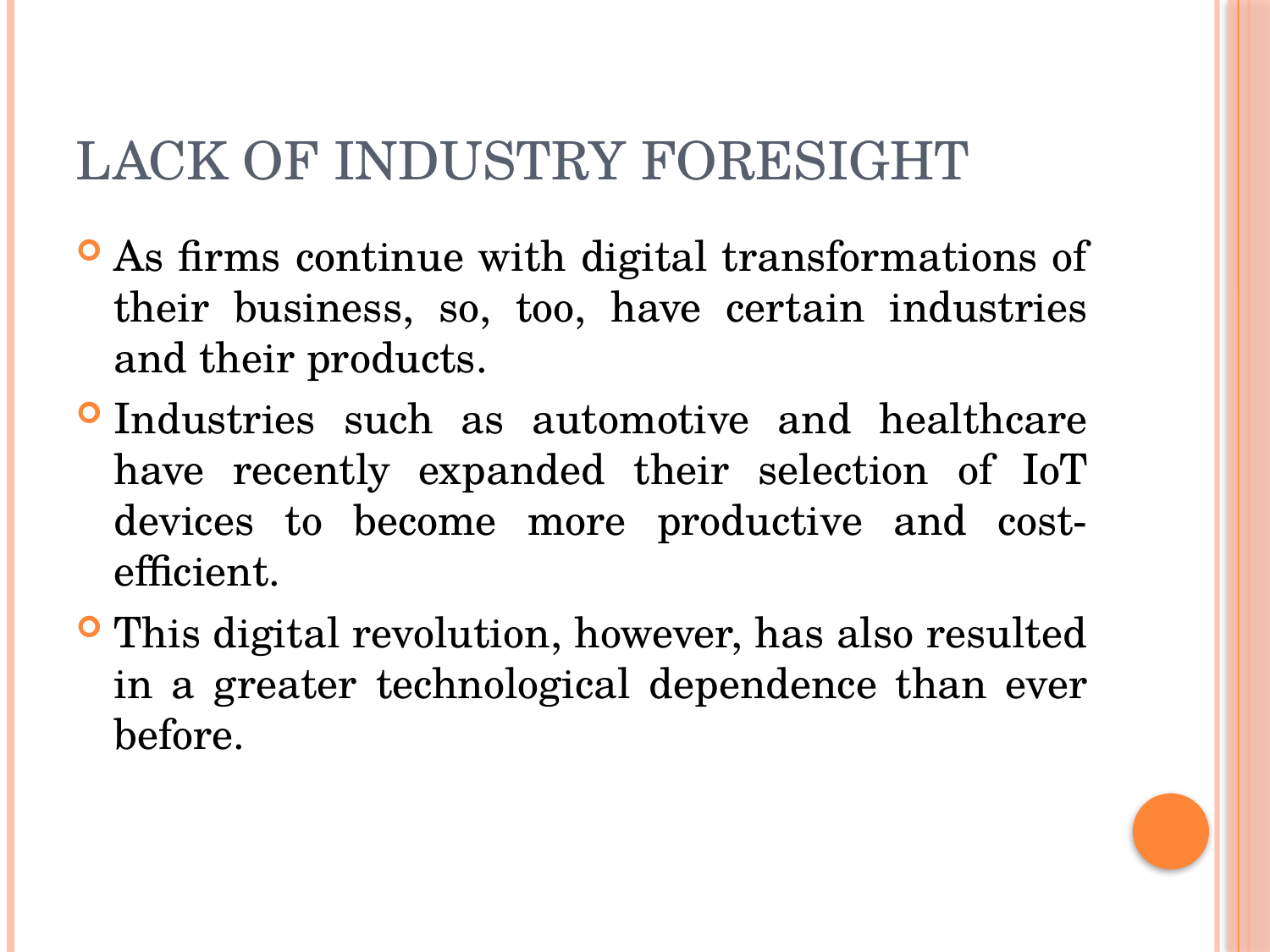

# Lack of industry foresight
As firms continue with digital transformations of their business, so, too, have certain industries and their products.
Industries such as automotive and healthcare have recently expanded their selection of IoT devices to become more productive and cost-efficient.
This digital revolution, however, has also resulted in a greater technological dependence than ever before.